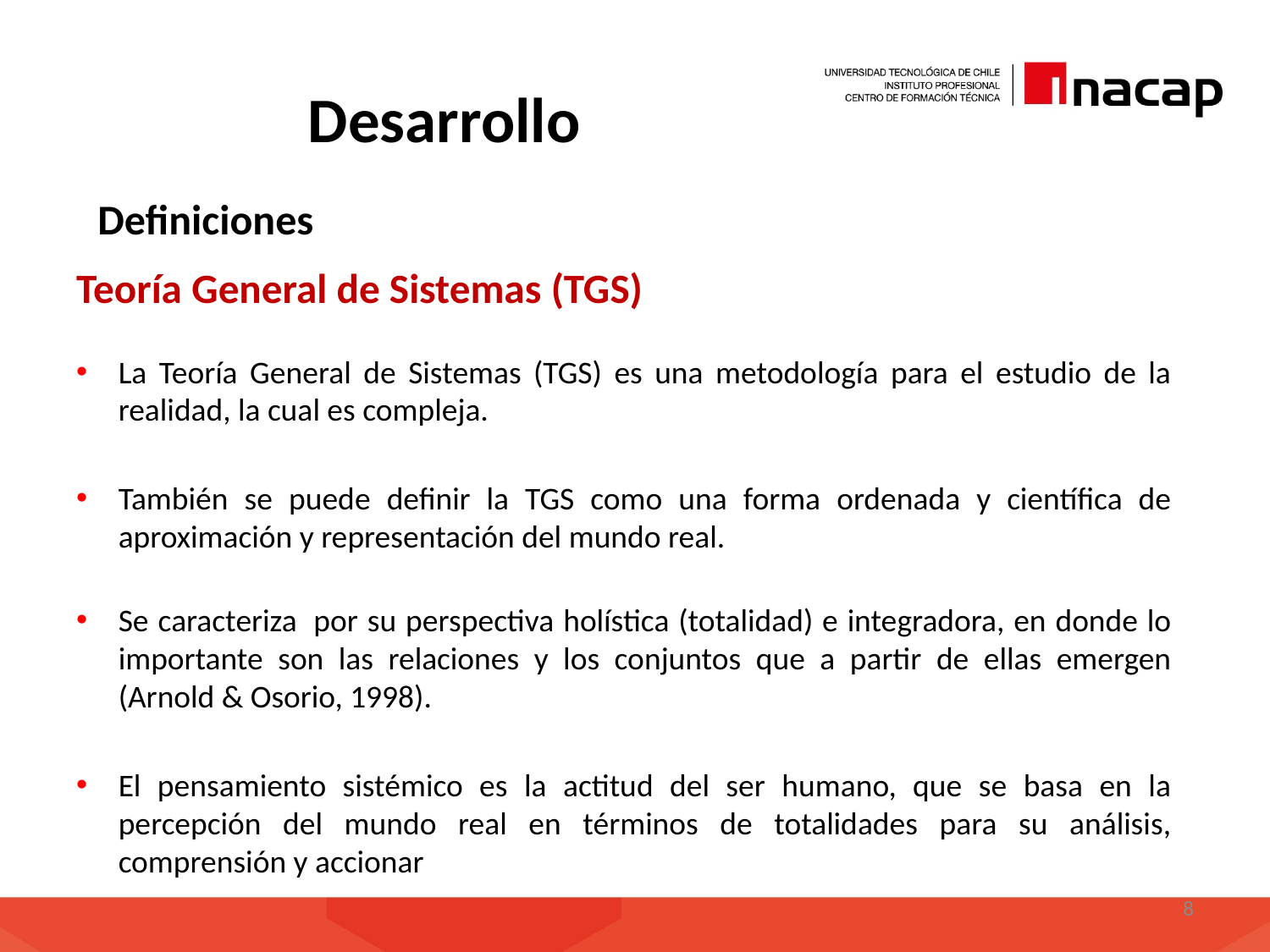

# Desarrollo
Definiciones
Teoría General de Sistemas (TGS)

La Teoría General de Sistemas (TGS) es una metodología para el estudio de la realidad, la cual es compleja.

También se puede definir la TGS como una forma ordenada y científica de aproximación y representación del mundo real.

Se caracteriza  por su perspectiva holística (totalidad) e integradora, en donde lo importante son las relaciones y los conjuntos que a partir de ellas emergen (Arnold & Osorio, 1998).

El pensamiento sistémico es la actitud del ser humano, que se basa en la percepción del mundo real en términos de totalidades para su análisis, comprensión y accionar

8